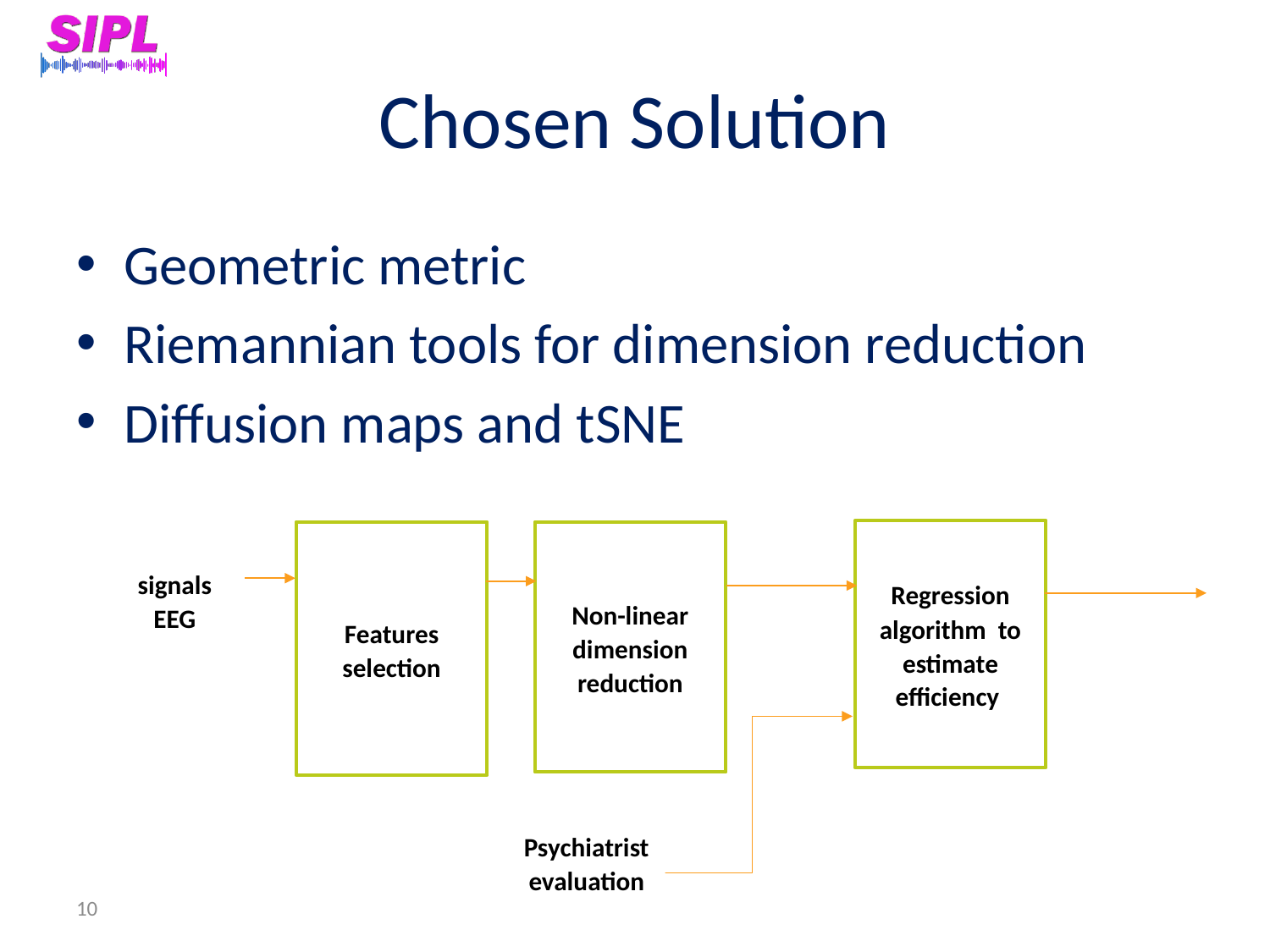

# Chosen Solution
Geometric metric
Riemannian tools for dimension reduction
Diffusion maps and tSNE
Regression algorithm  to estimate efficiency
Features selection
Non-linear dimension reduction
signals EEG
Psychiatrist evaluation
10